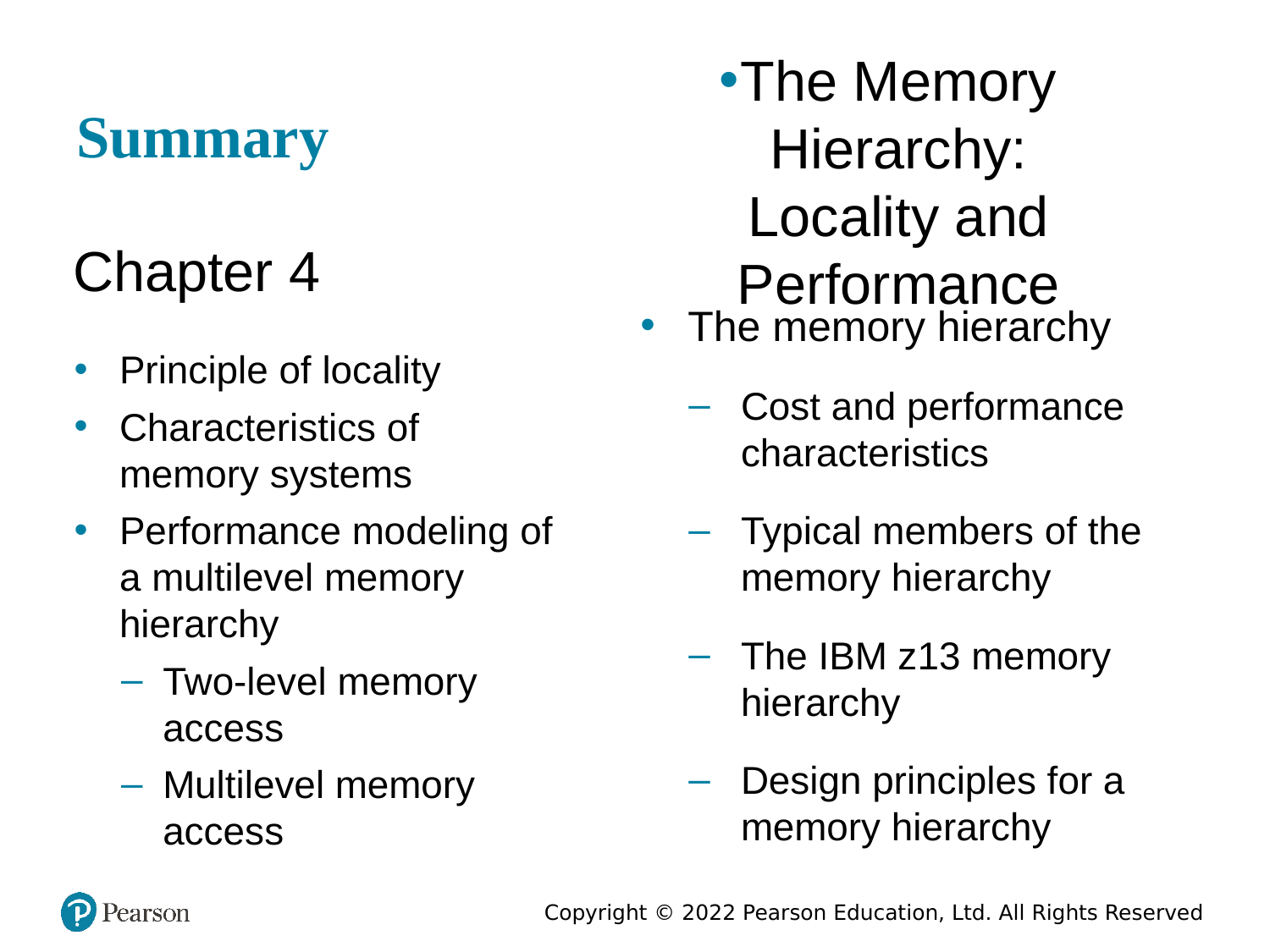

# Summary
The Memory Hierarchy: Locality and Performance
Chapter 4

The memory hierarchy
Cost and performance characteristics
Typical members of the memory hierarchy
The IBM z13 memory hierarchy
Design principles for a memory hierarchy
Principle of locality
Characteristics of memory systems
Performance modeling of a multilevel memory hierarchy
Two-level memory access
Multilevel memory access